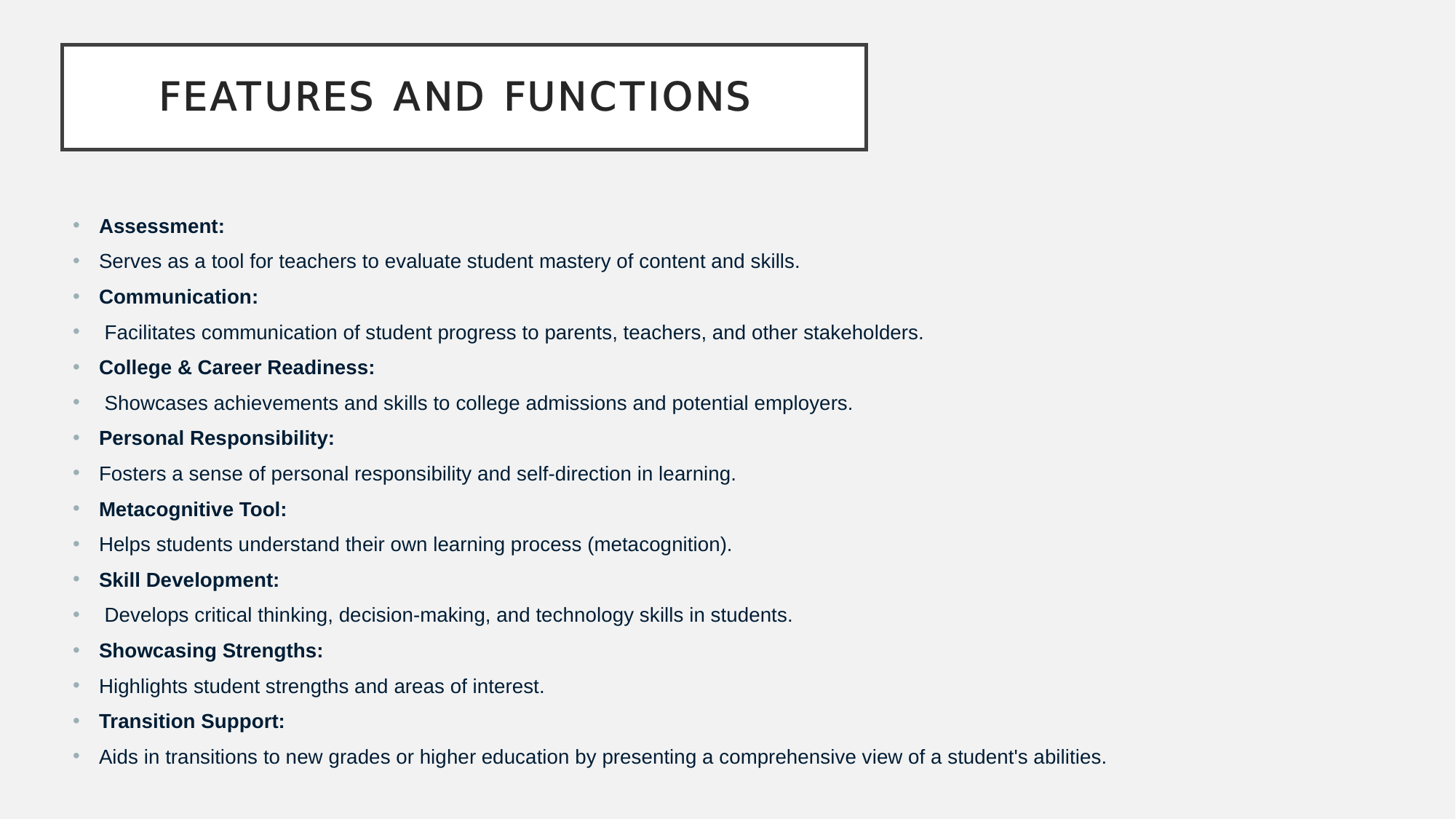

# FEATURES AND FUNCTIONS
Assessment:
Serves as a tool for teachers to evaluate student mastery of content and skills.
Communication:
 Facilitates communication of student progress to parents, teachers, and other stakeholders.
College & Career Readiness:
 Showcases achievements and skills to college admissions and potential employers.
Personal Responsibility:
Fosters a sense of personal responsibility and self-direction in learning.
Metacognitive Tool:
Helps students understand their own learning process (metacognition).
Skill Development:
 Develops critical thinking, decision-making, and technology skills in students.
Showcasing Strengths:
Highlights student strengths and areas of interest.
Transition Support:
Aids in transitions to new grades or higher education by presenting a comprehensive view of a student's abilities.